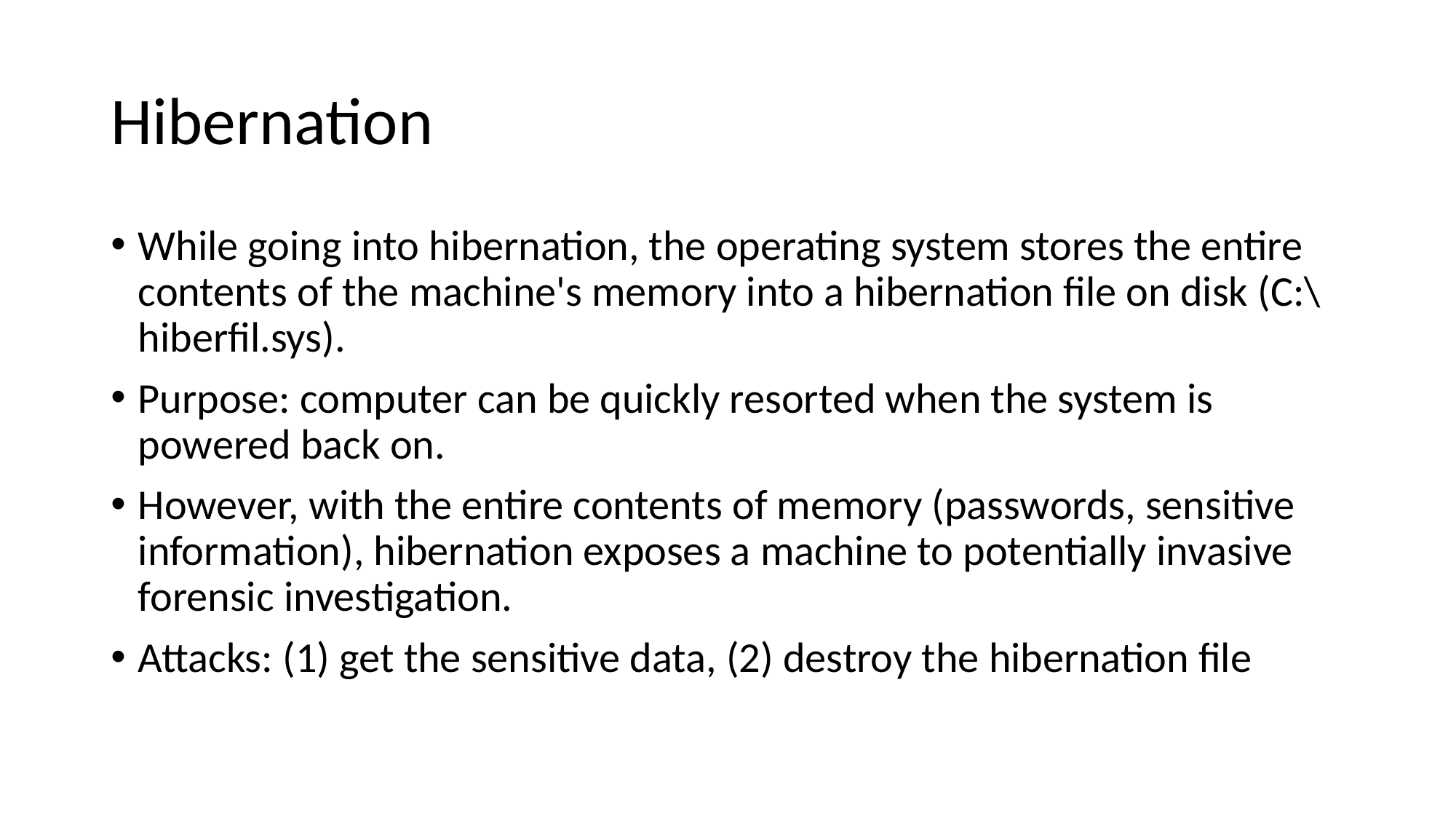

# Hibernation
While going into hibernation, the operating system stores the entire contents of the machine's memory into a hibernation file on disk (C:\hiberfil.sys).
Purpose: computer can be quickly resorted when the system is powered back on.
However, with the entire contents of memory (passwords, sensitive information), hibernation exposes a machine to potentially invasive forensic investigation.
Attacks: (1) get the sensitive data, (2) destroy the hibernation file